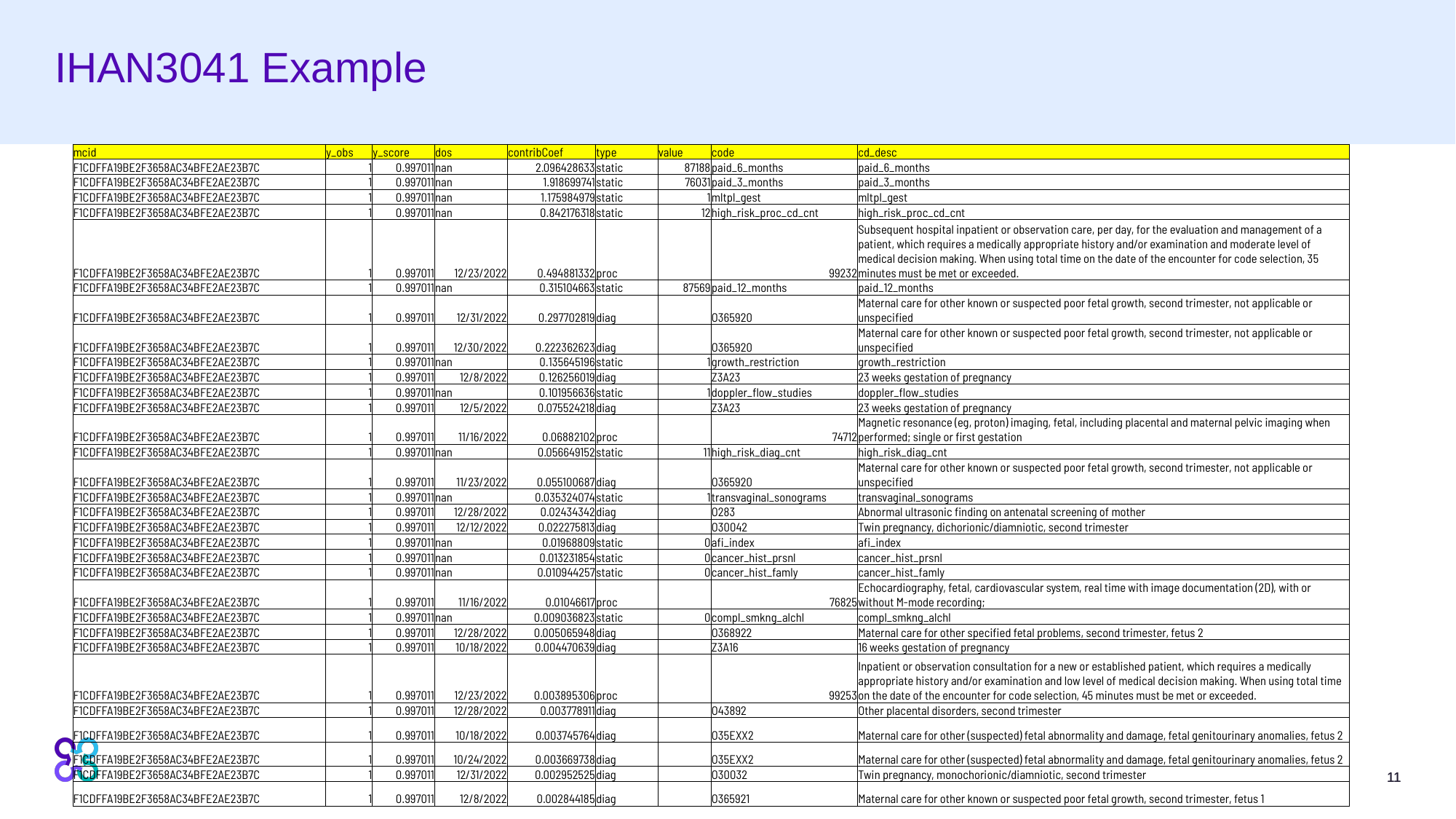

# IHAN3041 Example
| mcid | y\_obs | y\_score | dos | contribCoef | type | value | code | cd\_desc |
| --- | --- | --- | --- | --- | --- | --- | --- | --- |
| F1CDFFA19BE2F3658AC34BFE2AE23B7C | 1 | 0.997011 | nan | 2.096428633 | static | 87188 | paid\_6\_months | paid\_6\_months |
| F1CDFFA19BE2F3658AC34BFE2AE23B7C | 1 | 0.997011 | nan | 1.918699741 | static | 76031 | paid\_3\_months | paid\_3\_months |
| F1CDFFA19BE2F3658AC34BFE2AE23B7C | 1 | 0.997011 | nan | 1.175984979 | static | 1 | mltpl\_gest | mltpl\_gest |
| F1CDFFA19BE2F3658AC34BFE2AE23B7C | 1 | 0.997011 | nan | 0.842176318 | static | 12 | high\_risk\_proc\_cd\_cnt | high\_risk\_proc\_cd\_cnt |
| F1CDFFA19BE2F3658AC34BFE2AE23B7C | 1 | 0.997011 | 12/23/2022 | 0.494881332 | proc |  | 99232 | Subsequent hospital inpatient or observation care, per day, for the evaluation and management of a patient, which requires a medically appropriate history and/or examination and moderate level of medical decision making. When using total time on the date of the encounter for code selection, 35 minutes must be met or exceeded. |
| F1CDFFA19BE2F3658AC34BFE2AE23B7C | 1 | 0.997011 | nan | 0.315104663 | static | 87569 | paid\_12\_months | paid\_12\_months |
| F1CDFFA19BE2F3658AC34BFE2AE23B7C | 1 | 0.997011 | 12/31/2022 | 0.297702819 | diag |  | O365920 | Maternal care for other known or suspected poor fetal growth, second trimester, not applicable or unspecified |
| F1CDFFA19BE2F3658AC34BFE2AE23B7C | 1 | 0.997011 | 12/30/2022 | 0.222362623 | diag |  | O365920 | Maternal care for other known or suspected poor fetal growth, second trimester, not applicable or unspecified |
| F1CDFFA19BE2F3658AC34BFE2AE23B7C | 1 | 0.997011 | nan | 0.135645196 | static | 1 | growth\_restriction | growth\_restriction |
| F1CDFFA19BE2F3658AC34BFE2AE23B7C | 1 | 0.997011 | 12/8/2022 | 0.126256019 | diag |  | Z3A23 | 23 weeks gestation of pregnancy |
| F1CDFFA19BE2F3658AC34BFE2AE23B7C | 1 | 0.997011 | nan | 0.101956636 | static | 1 | doppler\_flow\_studies | doppler\_flow\_studies |
| F1CDFFA19BE2F3658AC34BFE2AE23B7C | 1 | 0.997011 | 12/5/2022 | 0.075524218 | diag |  | Z3A23 | 23 weeks gestation of pregnancy |
| F1CDFFA19BE2F3658AC34BFE2AE23B7C | 1 | 0.997011 | 11/16/2022 | 0.06882102 | proc |  | 74712 | Magnetic resonance (eg, proton) imaging, fetal, including placental and maternal pelvic imaging when performed; single or first gestation |
| F1CDFFA19BE2F3658AC34BFE2AE23B7C | 1 | 0.997011 | nan | 0.056649152 | static | 11 | high\_risk\_diag\_cnt | high\_risk\_diag\_cnt |
| F1CDFFA19BE2F3658AC34BFE2AE23B7C | 1 | 0.997011 | 11/23/2022 | 0.055100687 | diag |  | O365920 | Maternal care for other known or suspected poor fetal growth, second trimester, not applicable or unspecified |
| F1CDFFA19BE2F3658AC34BFE2AE23B7C | 1 | 0.997011 | nan | 0.035324074 | static | 1 | transvaginal\_sonograms | transvaginal\_sonograms |
| F1CDFFA19BE2F3658AC34BFE2AE23B7C | 1 | 0.997011 | 12/28/2022 | 0.02434342 | diag |  | O283 | Abnormal ultrasonic finding on antenatal screening of mother |
| F1CDFFA19BE2F3658AC34BFE2AE23B7C | 1 | 0.997011 | 12/12/2022 | 0.022275813 | diag |  | O30042 | Twin pregnancy, dichorionic/diamniotic, second trimester |
| F1CDFFA19BE2F3658AC34BFE2AE23B7C | 1 | 0.997011 | nan | 0.01968809 | static | 0 | afi\_index | afi\_index |
| F1CDFFA19BE2F3658AC34BFE2AE23B7C | 1 | 0.997011 | nan | 0.013231854 | static | 0 | cancer\_hist\_prsnl | cancer\_hist\_prsnl |
| F1CDFFA19BE2F3658AC34BFE2AE23B7C | 1 | 0.997011 | nan | 0.010944257 | static | 0 | cancer\_hist\_famly | cancer\_hist\_famly |
| F1CDFFA19BE2F3658AC34BFE2AE23B7C | 1 | 0.997011 | 11/16/2022 | 0.01046617 | proc |  | 76825 | Echocardiography, fetal, cardiovascular system, real time with image documentation (2D), with or without M-mode recording; |
| F1CDFFA19BE2F3658AC34BFE2AE23B7C | 1 | 0.997011 | nan | 0.009036823 | static | 0 | compl\_smkng\_alchl | compl\_smkng\_alchl |
| F1CDFFA19BE2F3658AC34BFE2AE23B7C | 1 | 0.997011 | 12/28/2022 | 0.005065948 | diag |  | O368922 | Maternal care for other specified fetal problems, second trimester, fetus 2 |
| F1CDFFA19BE2F3658AC34BFE2AE23B7C | 1 | 0.997011 | 10/18/2022 | 0.004470639 | diag |  | Z3A16 | 16 weeks gestation of pregnancy |
| F1CDFFA19BE2F3658AC34BFE2AE23B7C | 1 | 0.997011 | 12/23/2022 | 0.003895306 | proc |  | 99253 | Inpatient or observation consultation for a new or established patient, which requires a medically appropriate history and/or examination and low level of medical decision making. When using total time on the date of the encounter for code selection, 45 minutes must be met or exceeded. |
| F1CDFFA19BE2F3658AC34BFE2AE23B7C | 1 | 0.997011 | 12/28/2022 | 0.003778911 | diag |  | O43892 | Other placental disorders, second trimester |
| F1CDFFA19BE2F3658AC34BFE2AE23B7C | 1 | 0.997011 | 10/18/2022 | 0.003745764 | diag |  | O35EXX2 | Maternal care for other (suspected) fetal abnormality and damage, fetal genitourinary anomalies, fetus 2 |
| F1CDFFA19BE2F3658AC34BFE2AE23B7C | 1 | 0.997011 | 10/24/2022 | 0.003669738 | diag |  | O35EXX2 | Maternal care for other (suspected) fetal abnormality and damage, fetal genitourinary anomalies, fetus 2 |
| F1CDFFA19BE2F3658AC34BFE2AE23B7C | 1 | 0.997011 | 12/31/2022 | 0.002952525 | diag |  | O30032 | Twin pregnancy, monochorionic/diamniotic, second trimester |
| F1CDFFA19BE2F3658AC34BFE2AE23B7C | 1 | 0.997011 | 12/8/2022 | 0.002844185 | diag |  | O365921 | Maternal care for other known or suspected poor fetal growth, second trimester, fetus 1 |